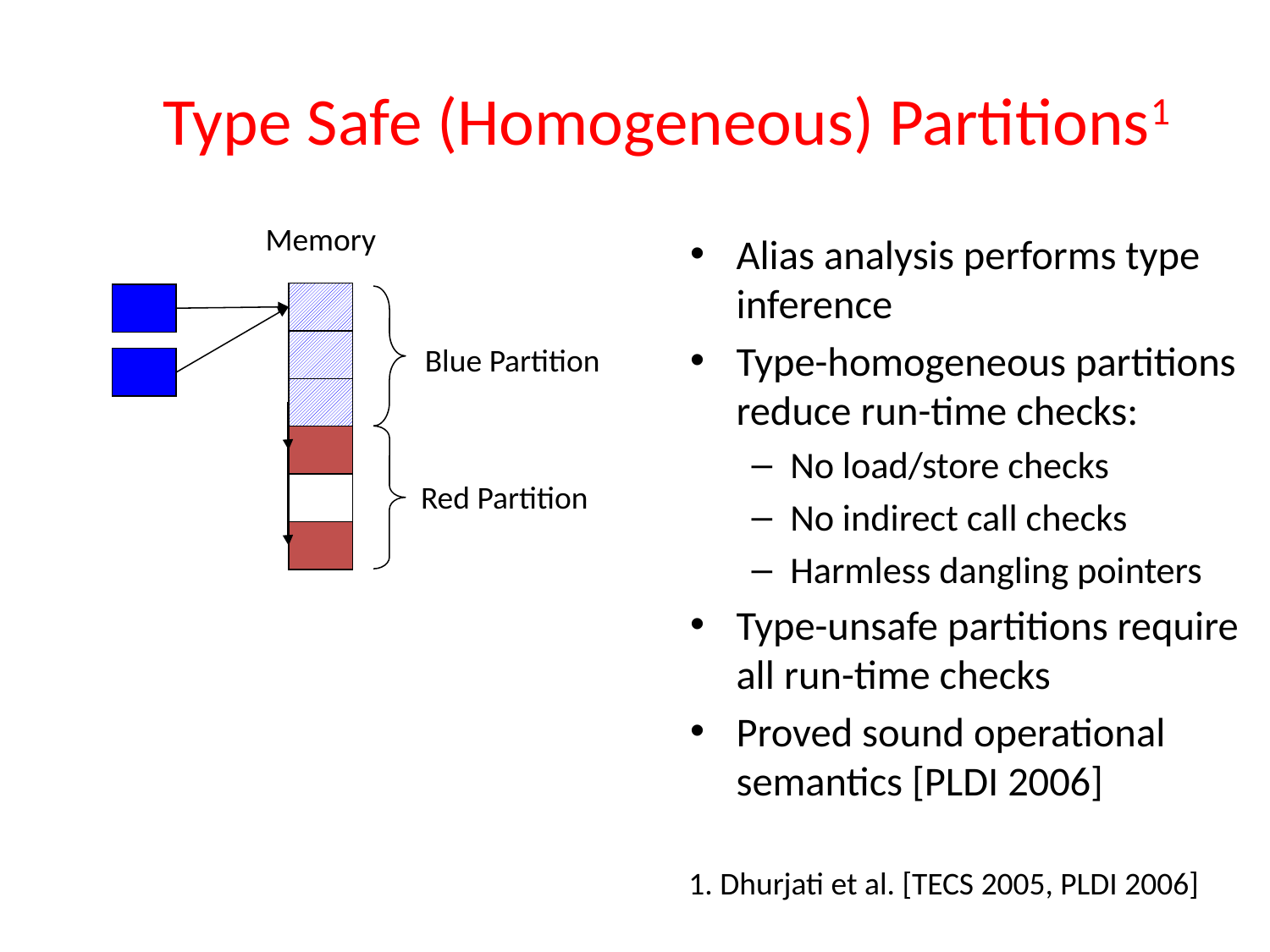

# Type Safe (Homogeneous) Partitions1
Memory
Alias analysis performs type inference
Type-homogeneous partitions reduce run-time checks:
No load/store checks
No indirect call checks
Harmless dangling pointers
Type-unsafe partitions require all run-time checks
Proved sound operational semantics [PLDI 2006]

Blue Partition

Red Partition

1. Dhurjati et al. [TECS 2005, PLDI 2006]